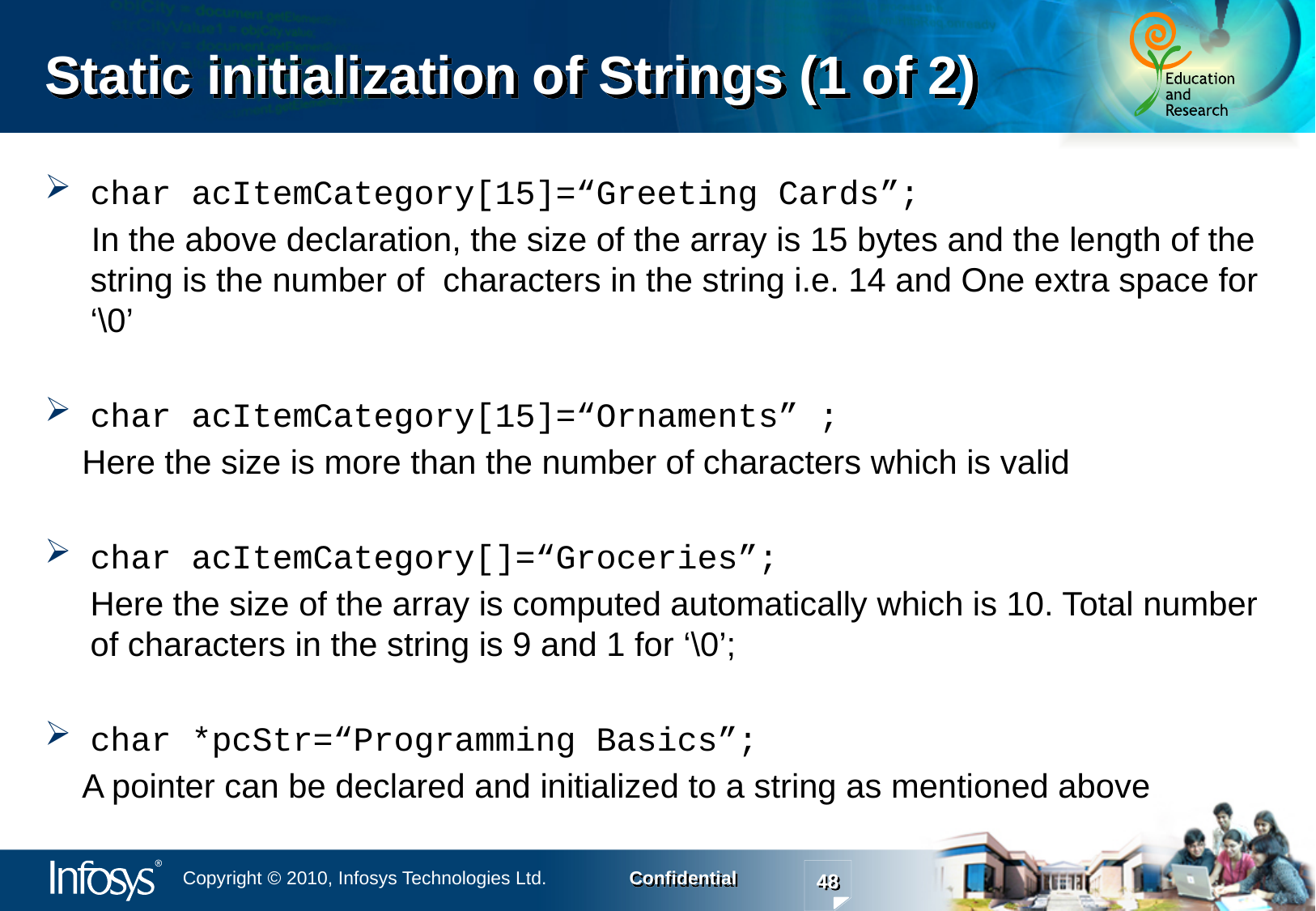

# Static initialization of Strings (1 of 2)
char acItemCategory[15]=“Greeting Cards”;
     In the above declaration, the size of the array is 15 bytes and the length of the string is the number of  characters in the string i.e. 14 and One extra space for ‘\0’

char acItemCategory[15]=“Ornaments” ;
    Here the size is more than the number of characters which is valid

char acItemCategory[]=“Groceries”;
	Here the size of the array is computed automatically which is 10. Total number of characters in the string is 9 and 1 for ‘\0’;

char *pcStr=“Programming Basics”;
A pointer can be declared and initialized to a string as mentioned above